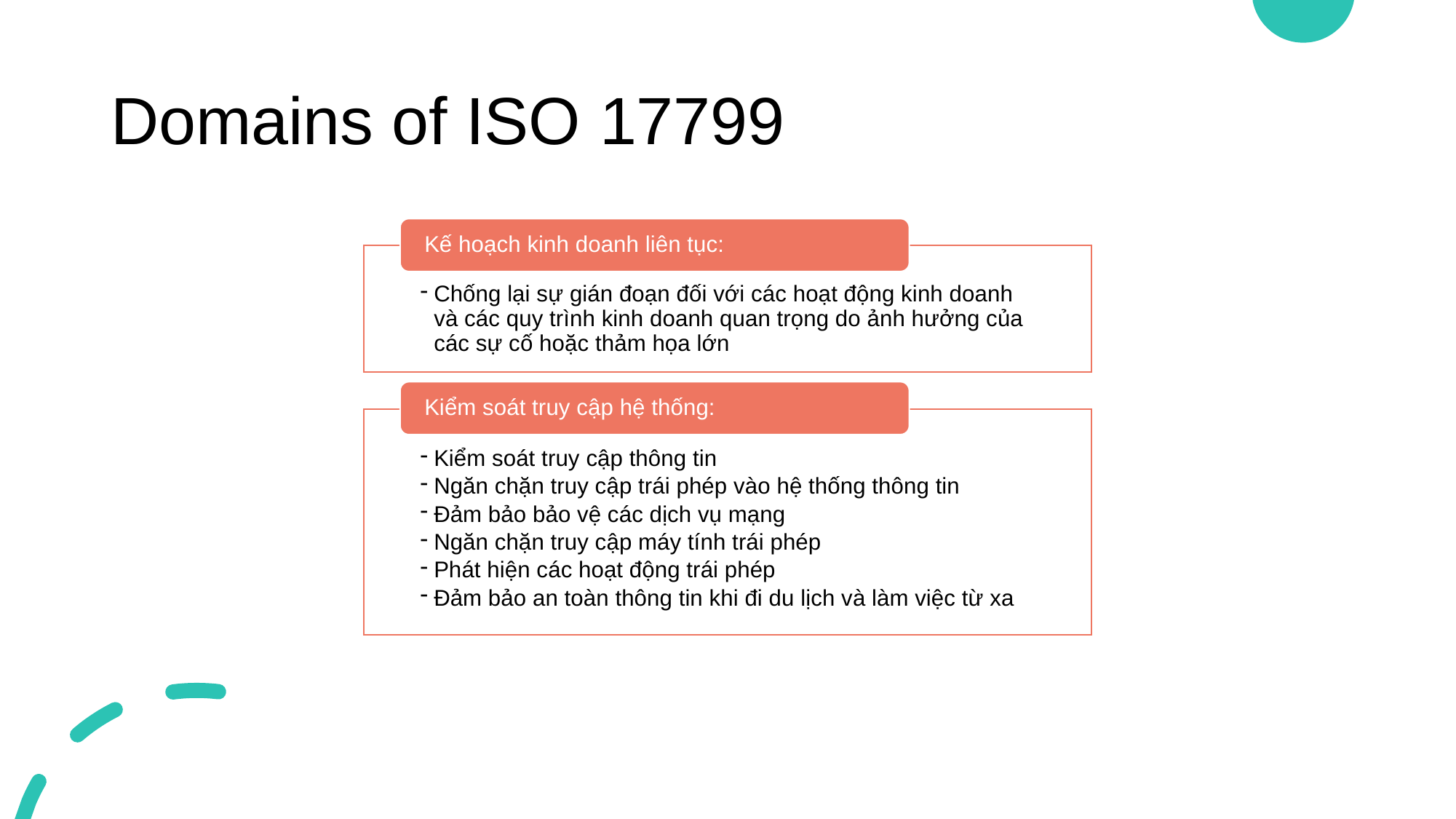

# Domains of ISO 17799
Chống lại sự gián đoạn đối với các hoạt động kinh doanh và các quy trình kinh doanh quan trọng do ảnh hưởng của các sự cố hoặc thảm họa lớn
Kế hoạch kinh doanh liên tục:
Kiểm soát truy cập thông tin
Ngăn chặn truy cập trái phép vào hệ thống thông tin
Đảm bảo bảo vệ các dịch vụ mạng
Ngăn chặn truy cập máy tính trái phép
Phát hiện các hoạt động trái phép
Đảm bảo an toàn thông tin khi đi du lịch và làm việc từ xa
Kiểm soát truy cập hệ thống: